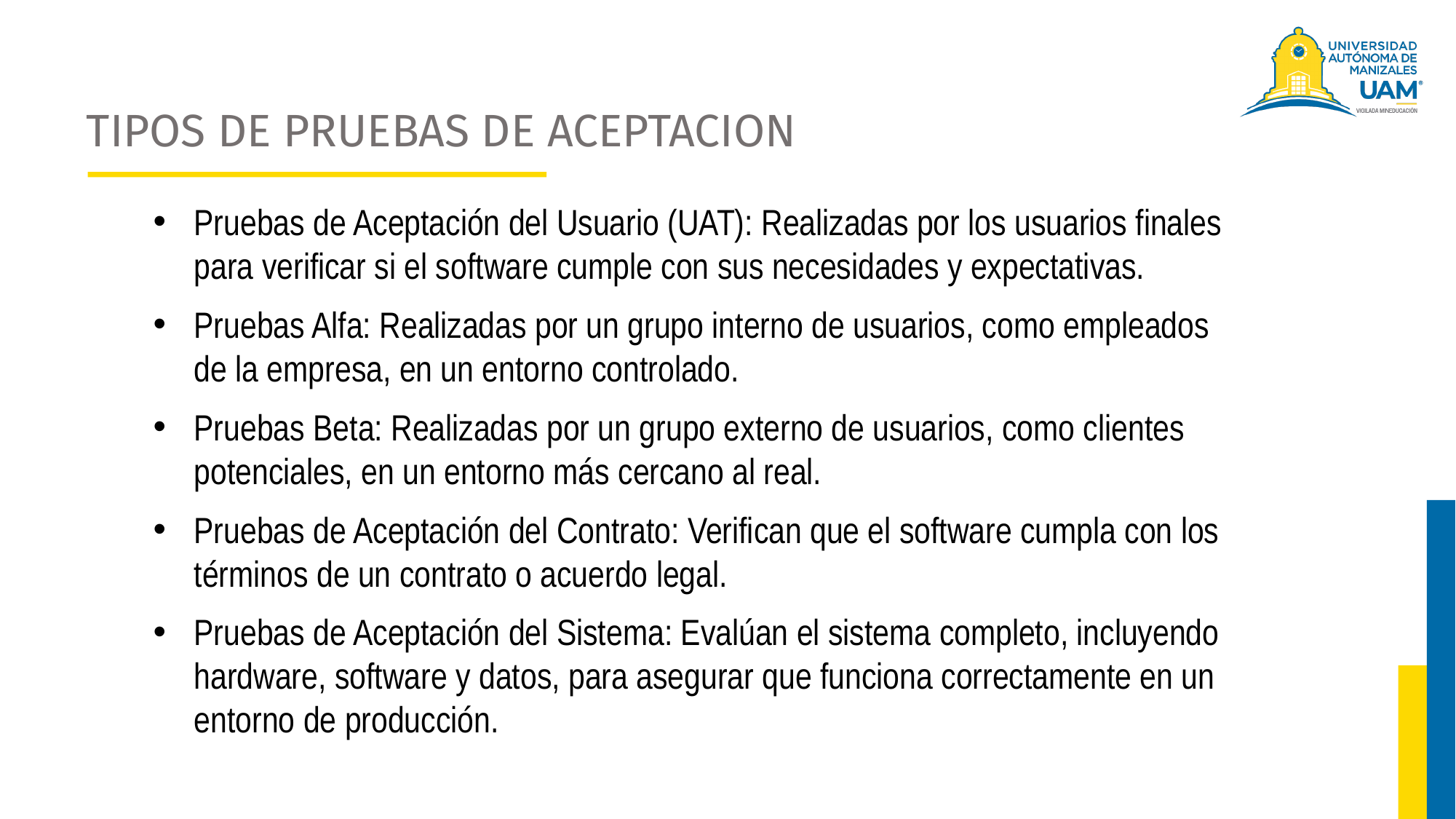

# TIPOS DE PRUEBAS DE ACEPTACION

Pruebas de Aceptación del Usuario (UAT): Realizadas por los usuarios finales para verificar si el software cumple con sus necesidades y expectativas.
Pruebas Alfa: Realizadas por un grupo interno de usuarios, como empleados de la empresa, en un entorno controlado.
Pruebas Beta: Realizadas por un grupo externo de usuarios, como clientes potenciales, en un entorno más cercano al real.
Pruebas de Aceptación del Contrato: Verifican que el software cumpla con los términos de un contrato o acuerdo legal.
Pruebas de Aceptación del Sistema: Evalúan el sistema completo, incluyendo hardware, software y datos, para asegurar que funciona correctamente en un entorno de producción.